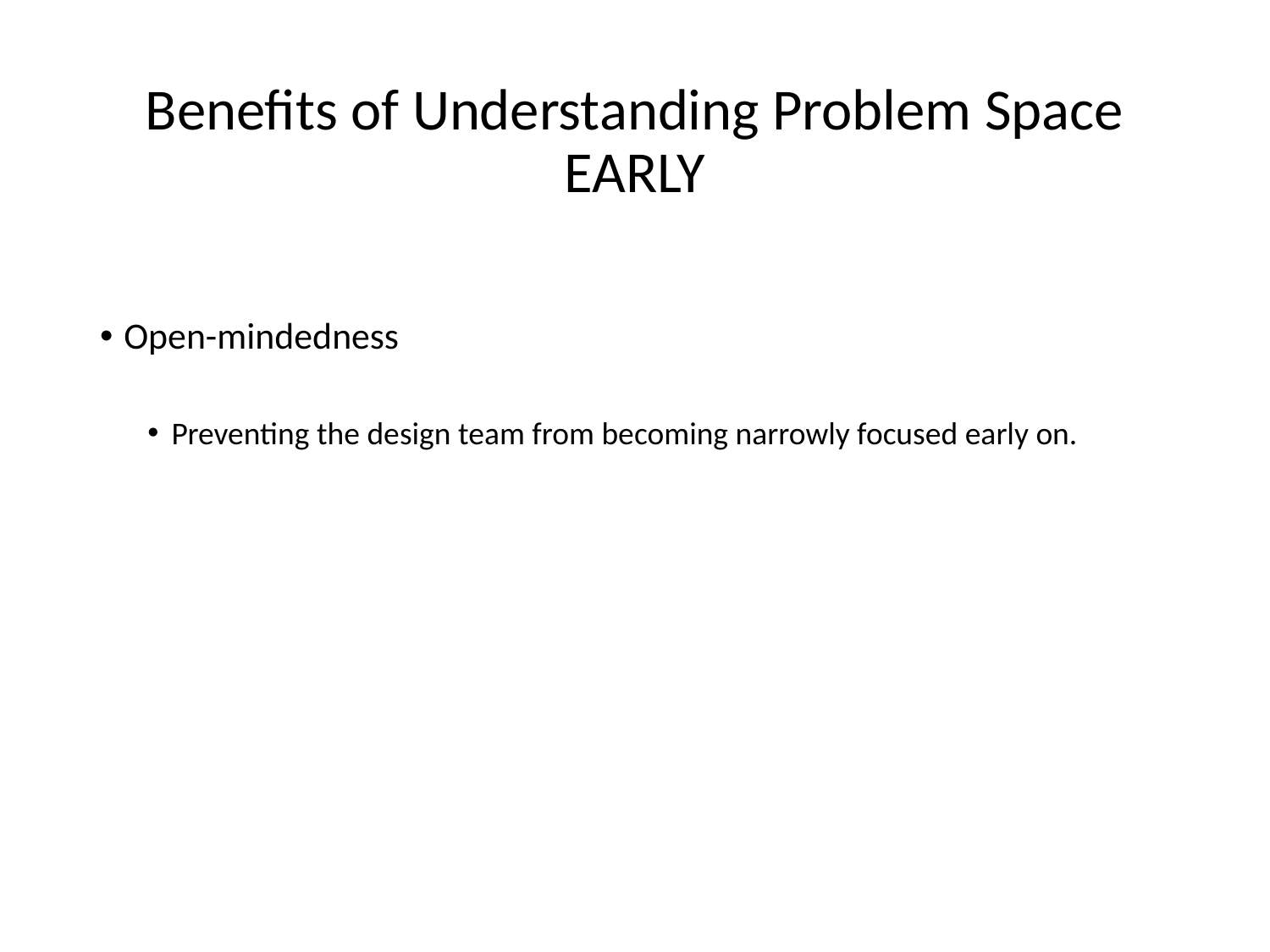

# Benefits of Understanding Problem Space EARLY

Open-mindedness

Preventing the design team from becoming narrowly focused early on.